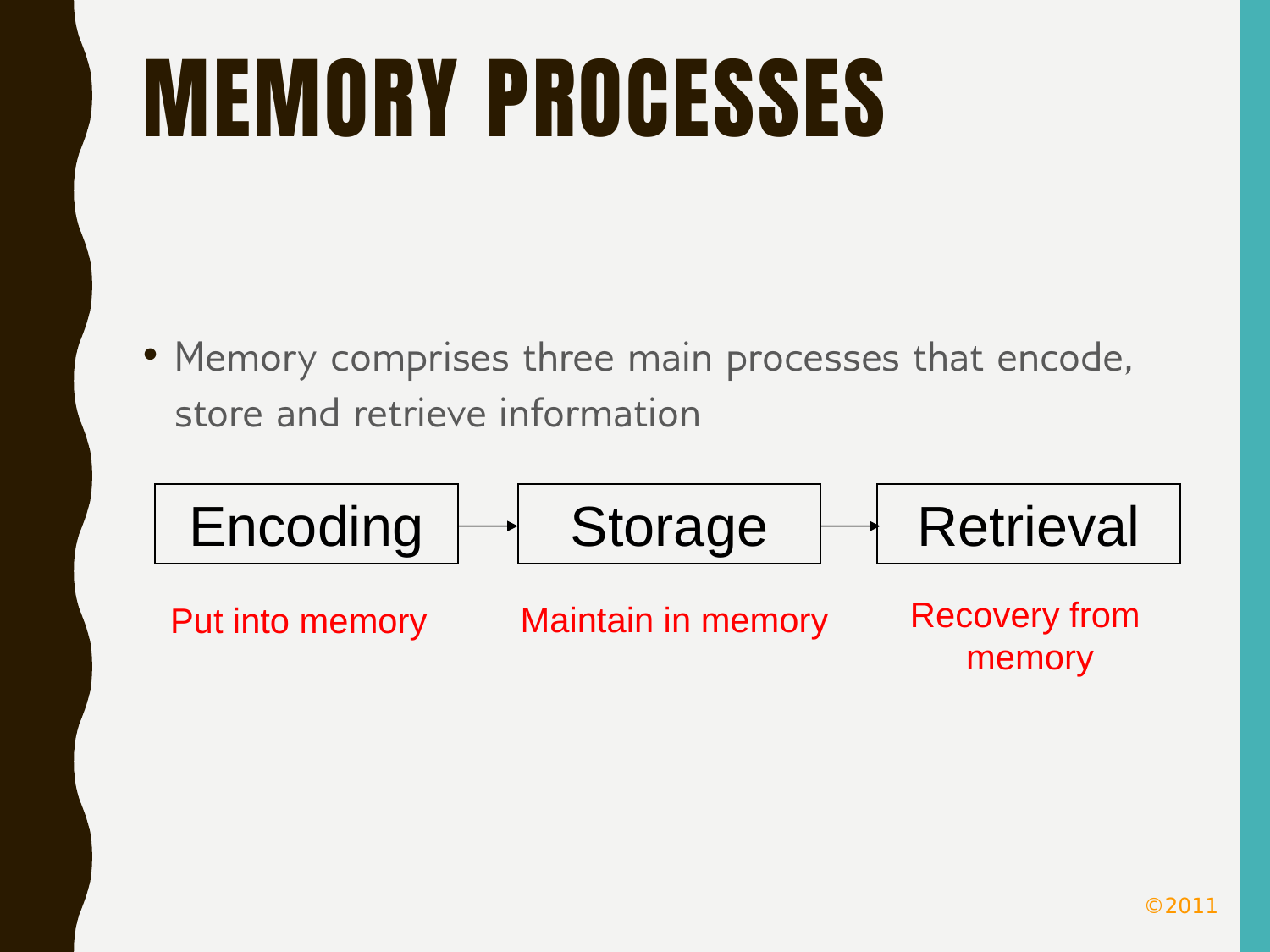

# Memory Processes
Memory comprises three main processes that encode, store and retrieve information

Encoding
Storage
Retrieval

Recovery from
memory
Maintain in memory
Put into memory